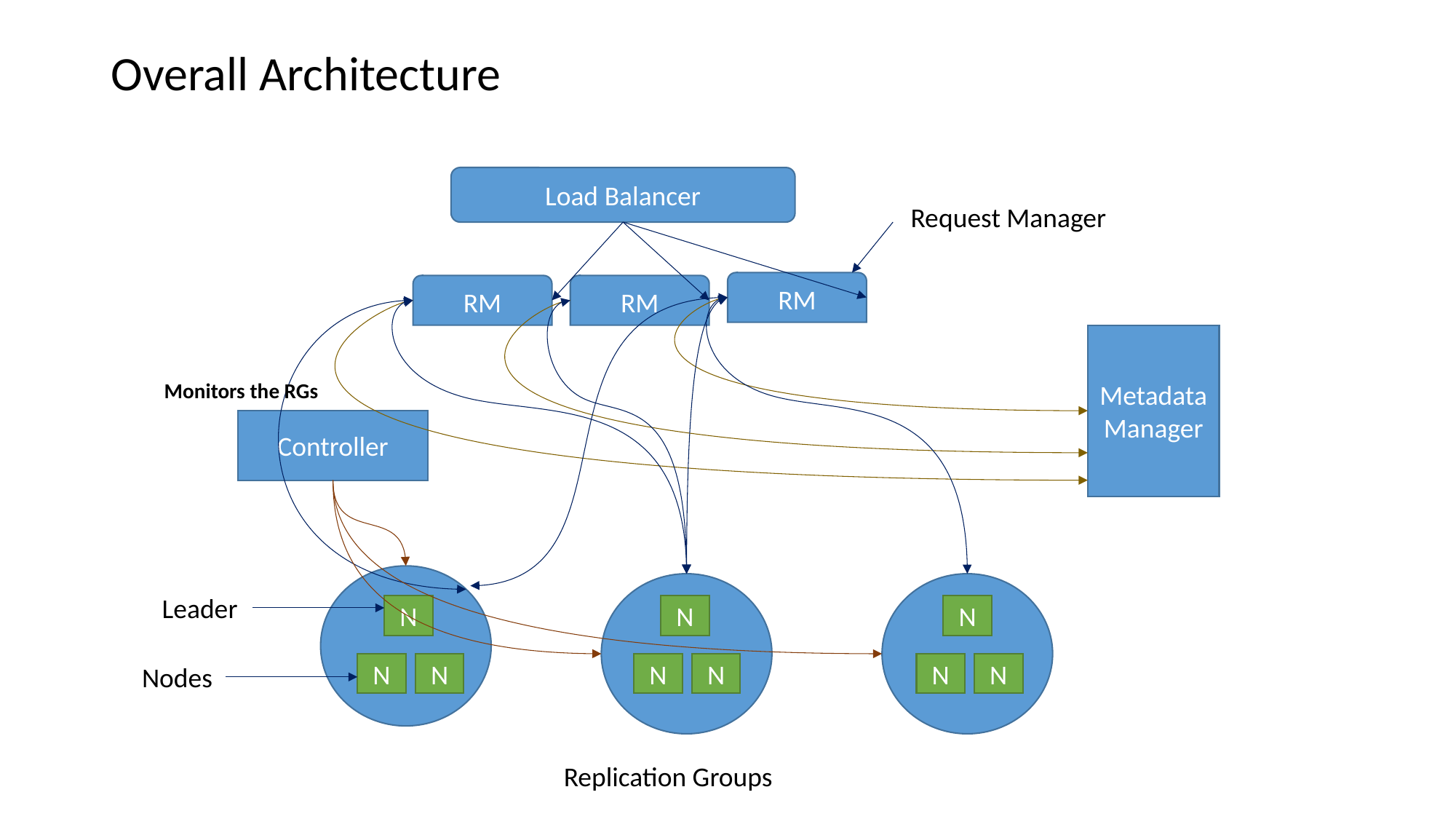

# Overall Architecture
Load Balancer
Request Manager
RM
RM
RM
Metadata Manager
Monitors the RGs
Controller

Leader
N
N
N
N
N
N
N
N
N
Nodes
Replication Groups